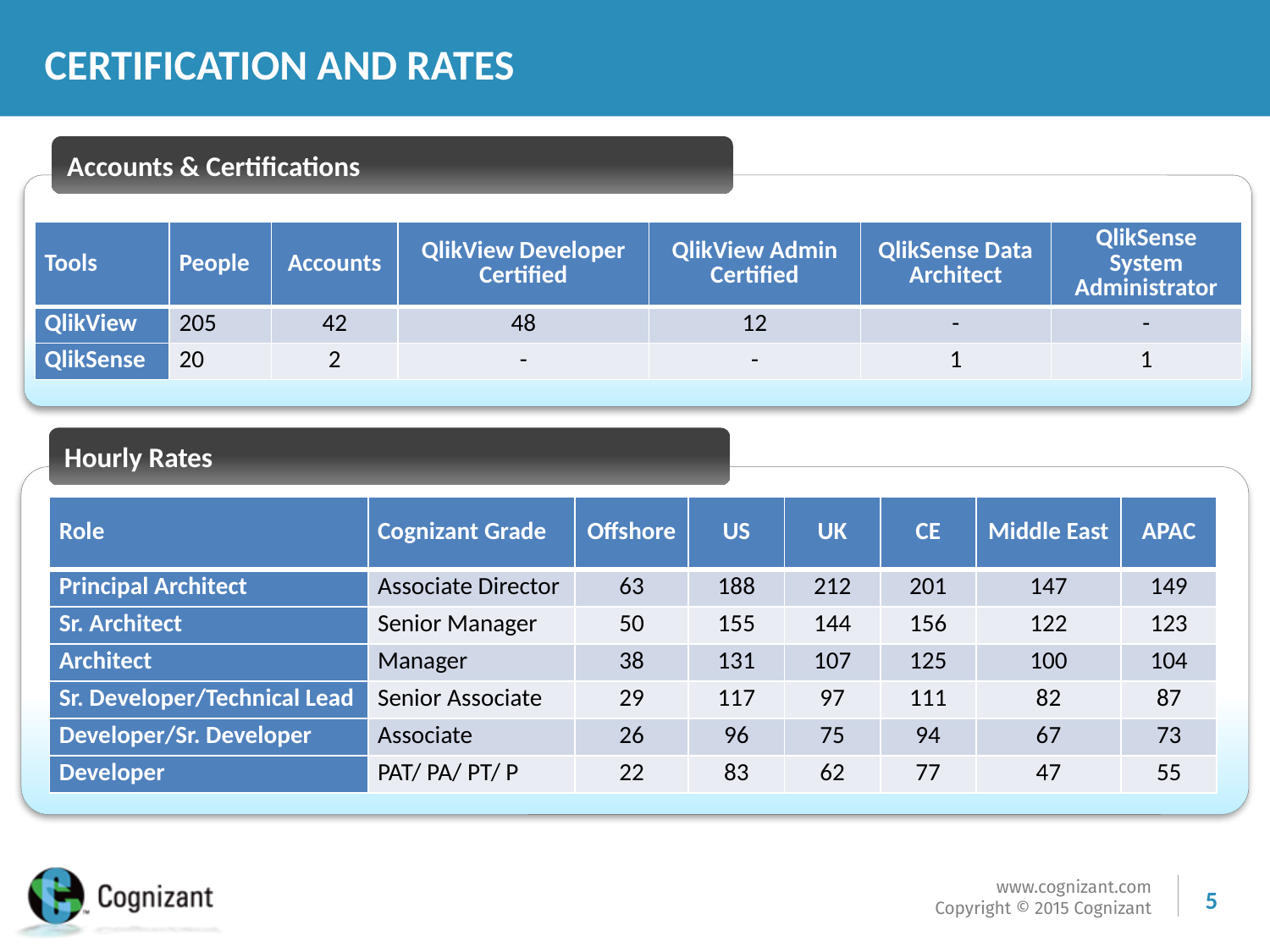

CERTIFICATION AND RATES
Accounts & Certifications

| Tools | People | Accounts | QlikView Developer Certified | QlikView Admin Certified | QlikSense Data Architect | QlikSense System Administrator |
| --- | --- | --- | --- | --- | --- | --- |
| QlikView | 205 | 42 | 48 | 12 | - | - |
| QlikSense | 20 | 2 | - | - | 1 | 1 |
Hourly Rates

| Role | Cognizant Grade | Offshore | US | UK | CE | Middle East | APAC |
| --- | --- | --- | --- | --- | --- | --- | --- |
| Principal Architect | Associate Director | 63 | 188 | 212 | 201 | 147 | 149 |
| Sr. Architect | Senior Manager | 50 | 155 | 144 | 156 | 122 | 123 |
| Architect | Manager | 38 | 131 | 107 | 125 | 100 | 104 |
| Sr. Developer/Technical Lead | Senior Associate | 29 | 117 | 97 | 111 | 82 | 87 |
| Developer/Sr. Developer | Associate | 26 | 96 | 75 | 94 | 67 | 73 |
| Developer | PAT/ PA/ PT/ P | 22 | 83 | 62 | 77 | 47 | 55 |